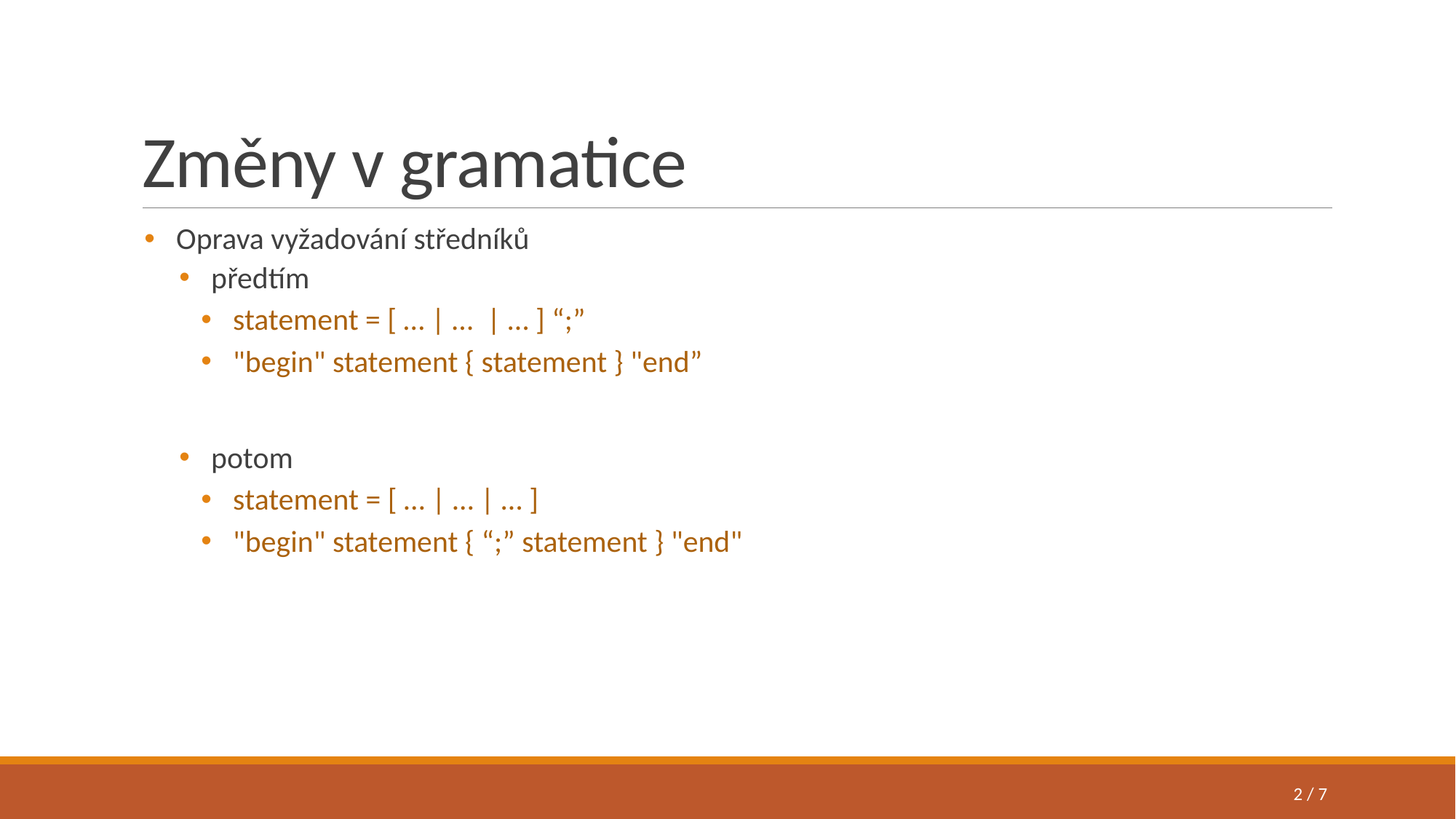

# Změny v gramatice
Oprava vyžadování středníků
předtím
statement = [ … | …  | … ] “;”
"begin" statement { statement } "end”

potom
statement = [ … | … | … ]
"begin" statement { “;” statement } "end"
2 / 7